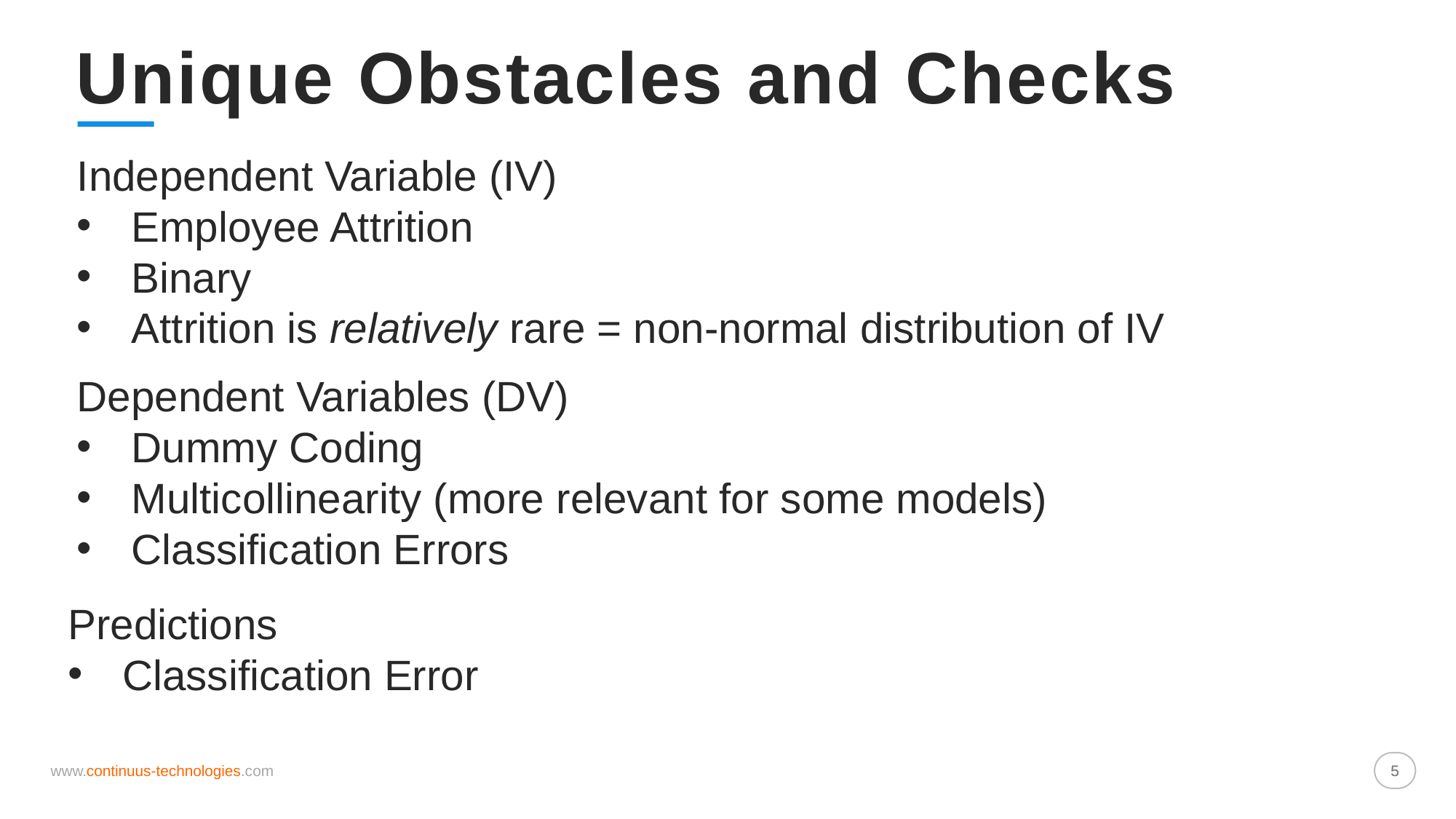

Unique Obstacles and Checks
Independent Variable (IV)
Employee Attrition
Binary
Attrition is relatively rare = non-normal distribution of IV
Dependent Variables (DV)
Dummy Coding
Multicollinearity (more relevant for some models)
Classification Errors
Predictions
Classification Error
5
5